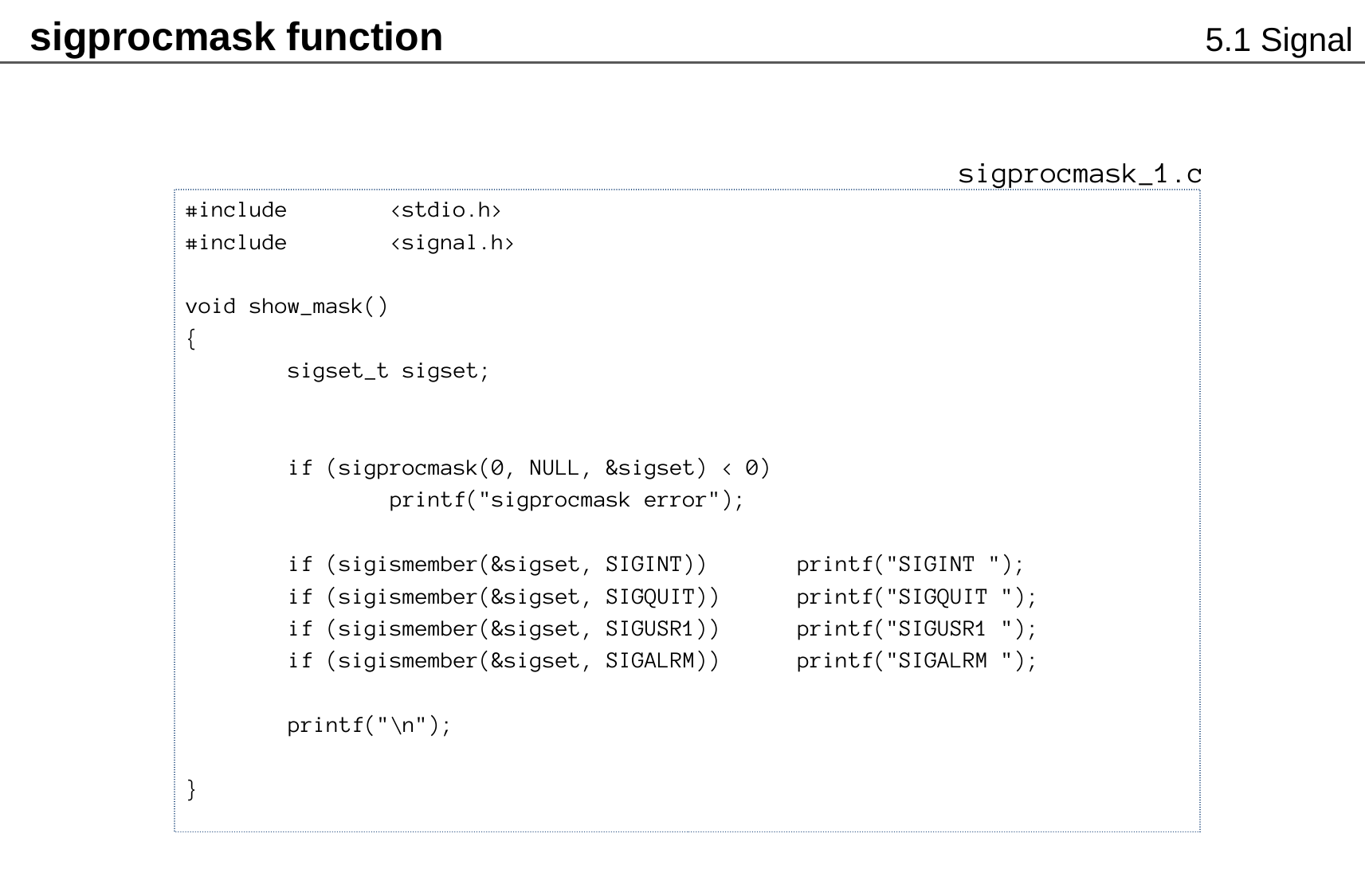

# sigprocmask function
5.1 Signal

sigprocmask_1.c
#include        <stdio.h>
#include        <signal.h>

void show_mask()
{
        sigset_t sigset;

        if (sigprocmask(0, NULL, &sigset) < 0)
                printf("sigprocmask error");

        if (sigismember(&sigset, SIGINT))       printf("SIGINT ");
        if (sigismember(&sigset, SIGQUIT))      printf("SIGQUIT ");
        if (sigismember(&sigset, SIGUSR1))      printf("SIGUSR1 ");
        if (sigismember(&sigset, SIGALRM))      printf("SIGALRM ");

        printf("\n");

}